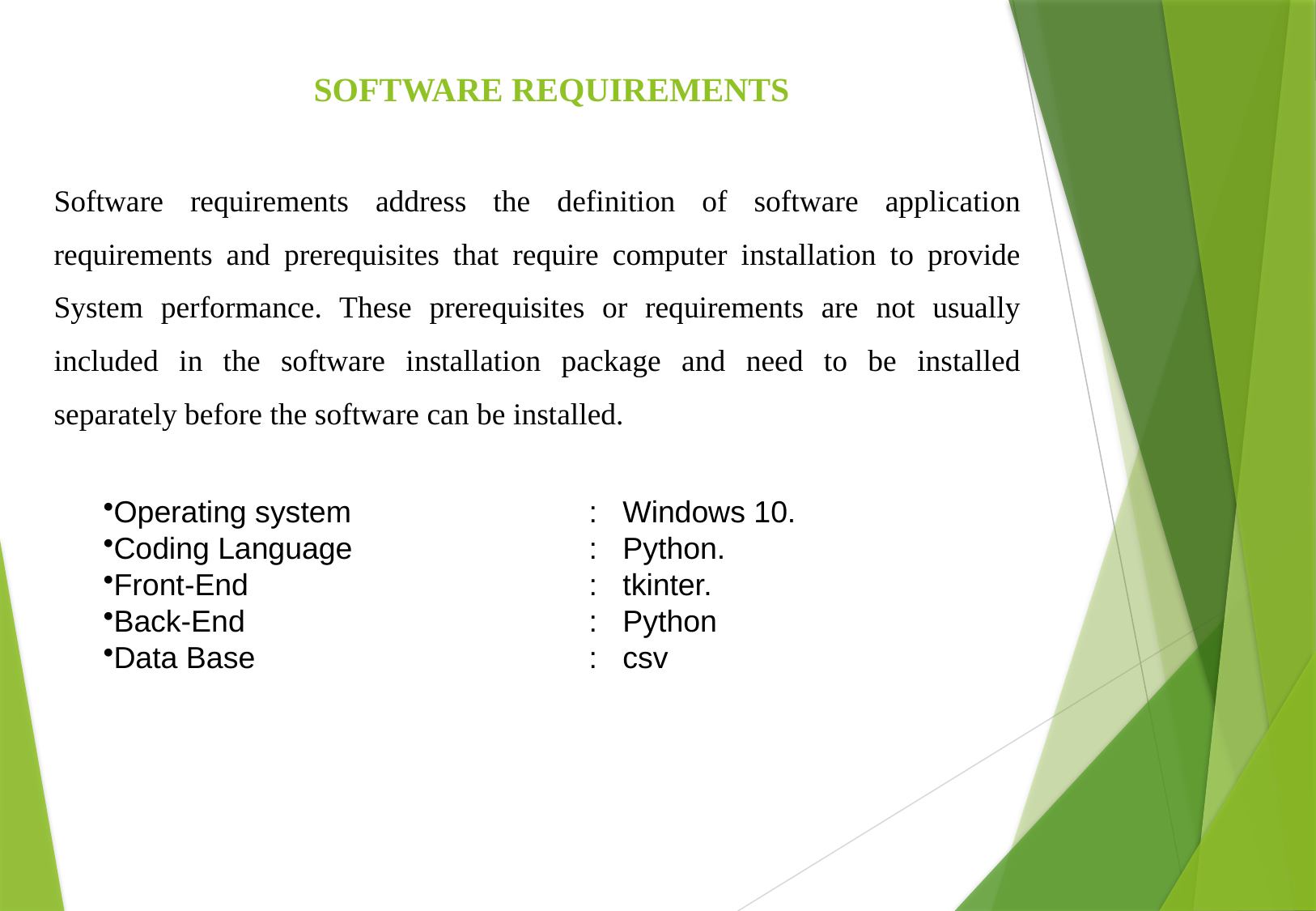

SOFTWARE REQUIREMENTS
Software requirements address the definition of software application requirements and prerequisites that require computer installation to provide System performance. These prerequisites or requirements are not usually included in the software installation package and need to be installed separately before the software can be installed.
Operating system 		:   Windows 10.
Coding Language		:   Python.
Front-End			:   tkinter.
Back-End			:   Python
Data Base			:   csv